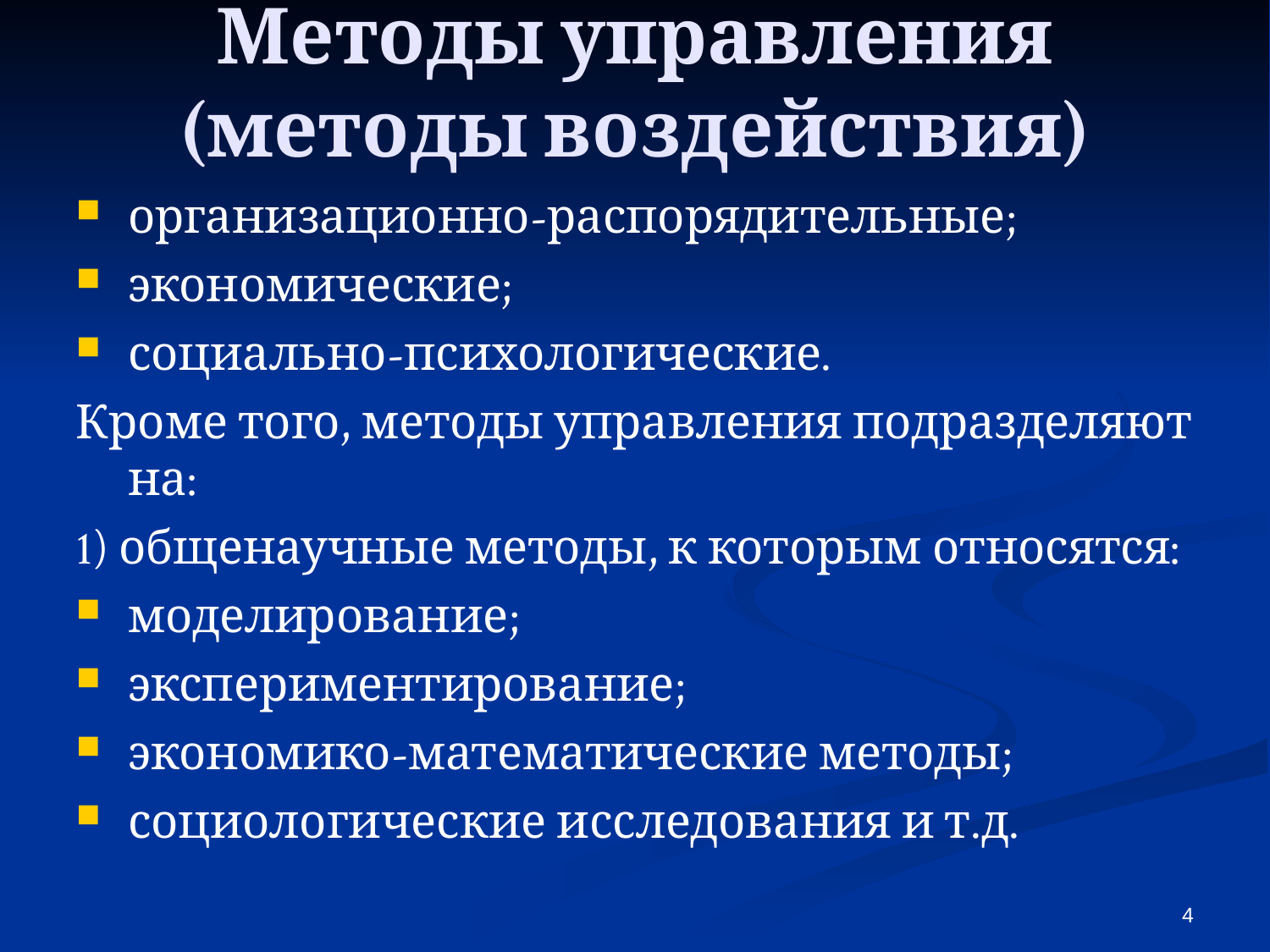

Методы управления (методы воздействия)
организационно-распорядительные;
экономические;
социально-психологические.
Кроме того, методы управления подразделяют на:
1) общенаучные методы, к которым относятся:
моделирование;
экспериментирование;
экономико-математические методы;
социологические исследования и т.д.
4